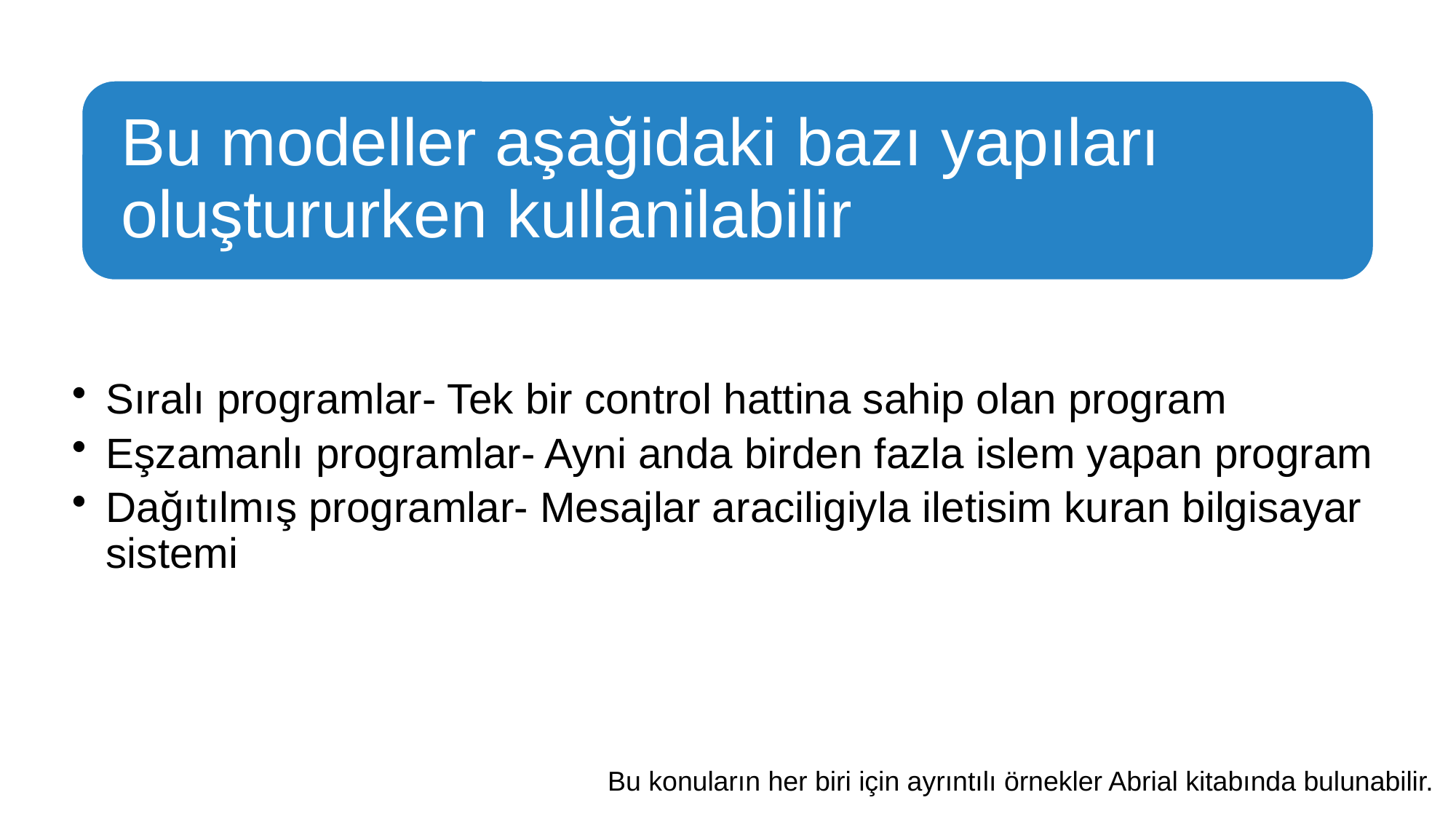

Bu modeller aşağidaki bazı yapıları oluştururken kullanilabilir
Sıralı programlar- Tek bir control hattina sahip olan program
Eşzamanlı programlar- Ayni anda birden fazla islem yapan program
Dağıtılmış programlar- Mesajlar araciligiyla iletisim kuran bilgisayar sistemi
Bu konuların her biri için ayrıntılı örnekler Abrial kitabında bulunabilir.